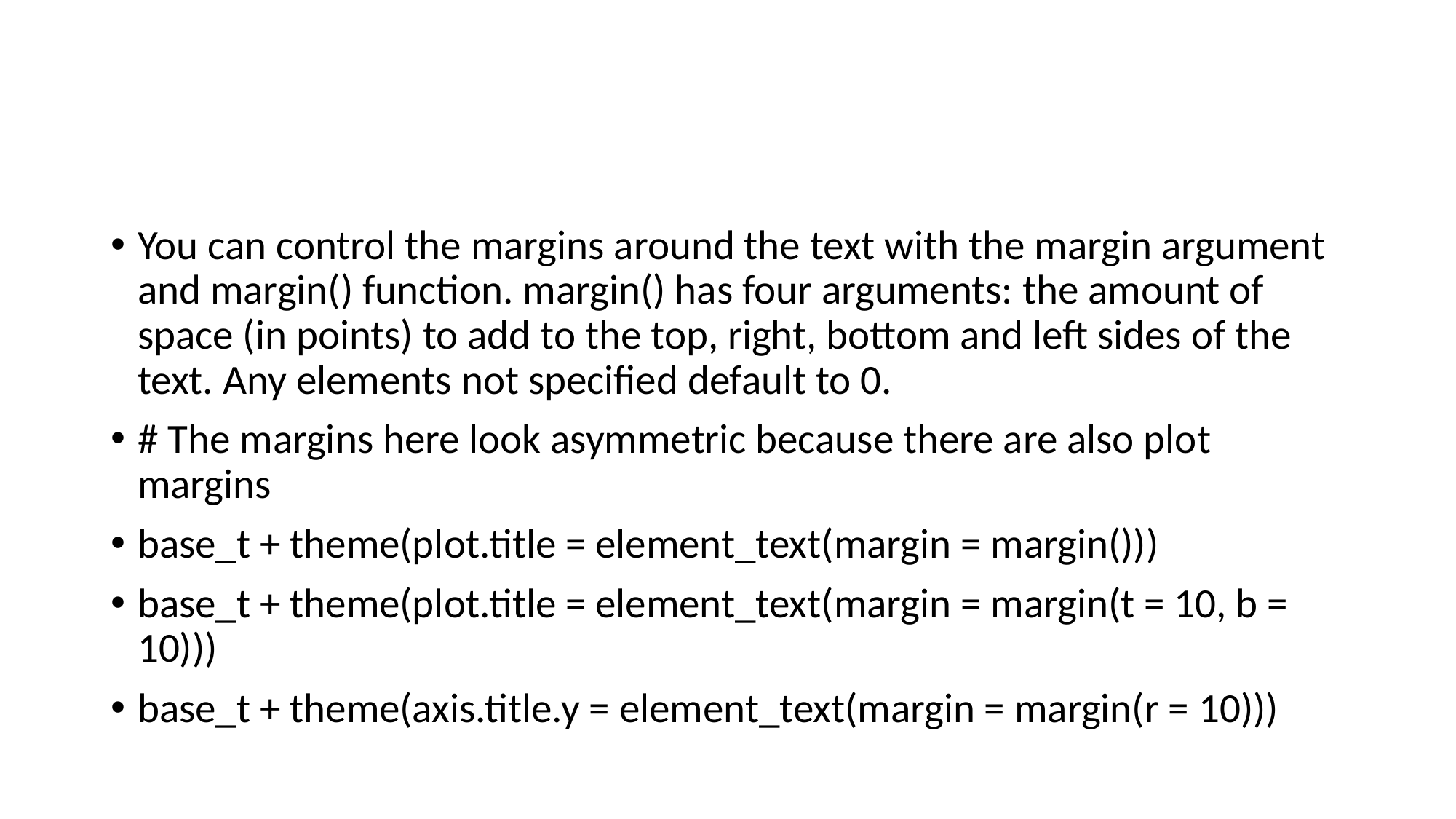

#
You can control the margins around the text with the margin argument and margin() function. margin() has four arguments: the amount of space (in points) to add to the top, right, bottom and left sides of the text. Any elements not specified default to 0.
# The margins here look asymmetric because there are also plot margins
base_t + theme(plot.title = element_text(margin = margin()))
base_t + theme(plot.title = element_text(margin = margin(t = 10, b = 10)))
base_t + theme(axis.title.y = element_text(margin = margin(r = 10)))